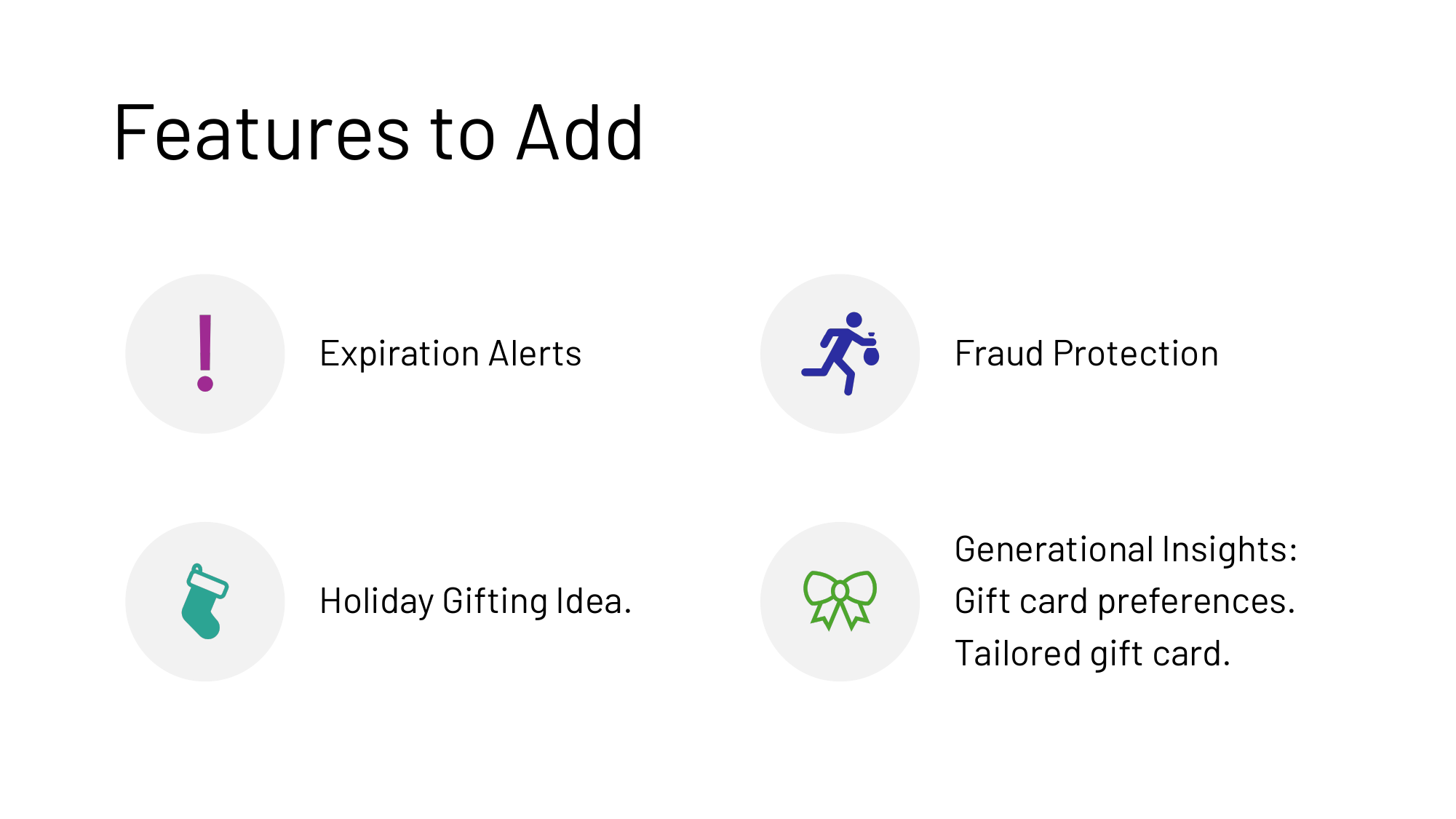

# Features to Add
Expiration Alerts
Fraud Protection
Holiday Gifting Idea.
Generational Insights:
Gift card preferences.
Tailored gift card.